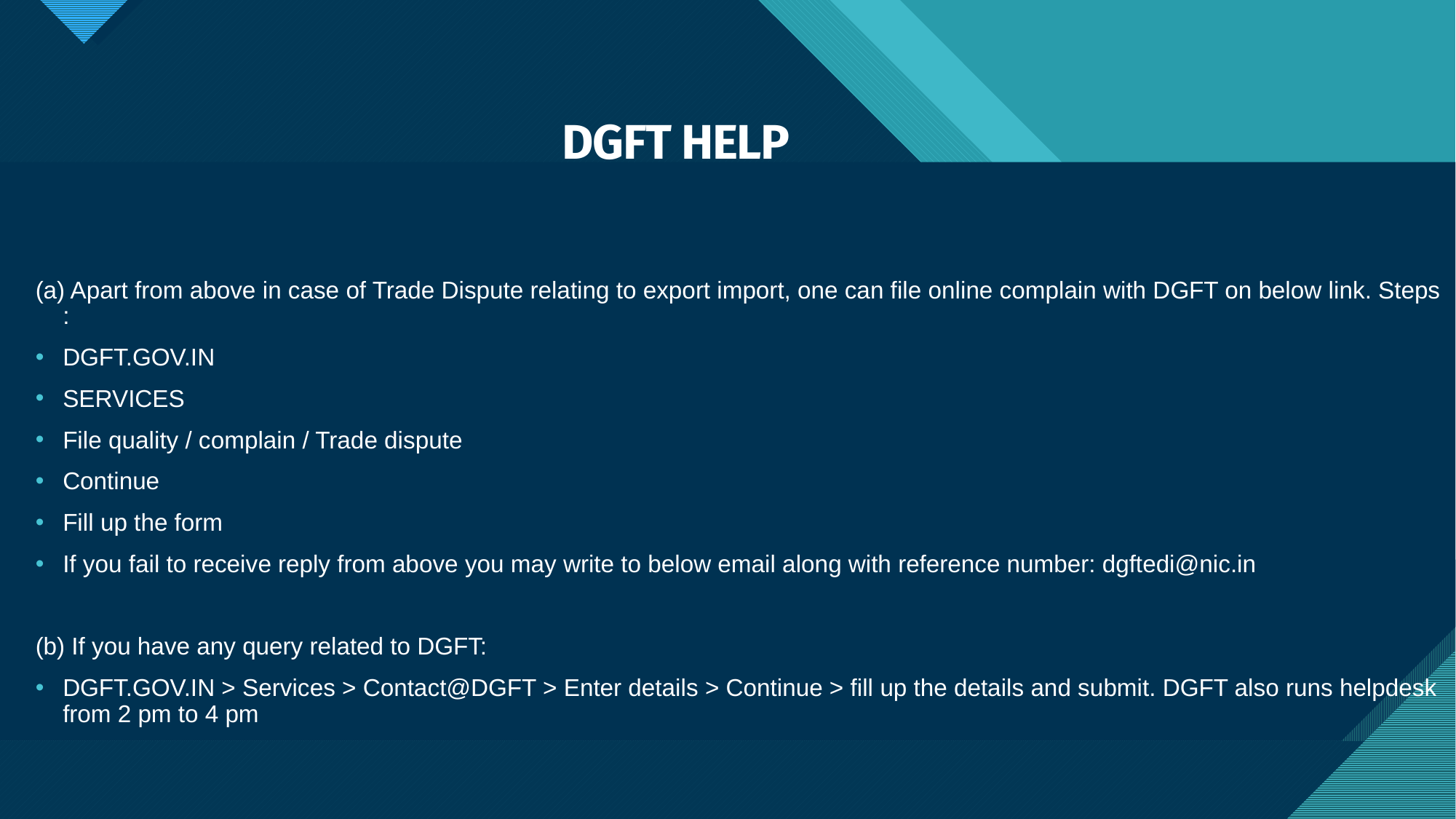

# DGFT HELP
(a) Apart from above in case of Trade Dispute relating to export import, one can file online complain with DGFT on below link. Steps :
DGFT.GOV.IN
SERVICES
File quality / complain / Trade dispute
Continue
Fill up the form
If you fail to receive reply from above you may write to below email along with reference number: dgftedi@nic.in

(b) If you have any query related to DGFT:
DGFT.GOV.IN > Services > Contact@DGFT > Enter details > Continue > fill up the details and submit. DGFT also runs helpdesk from 2 pm to 4 pm